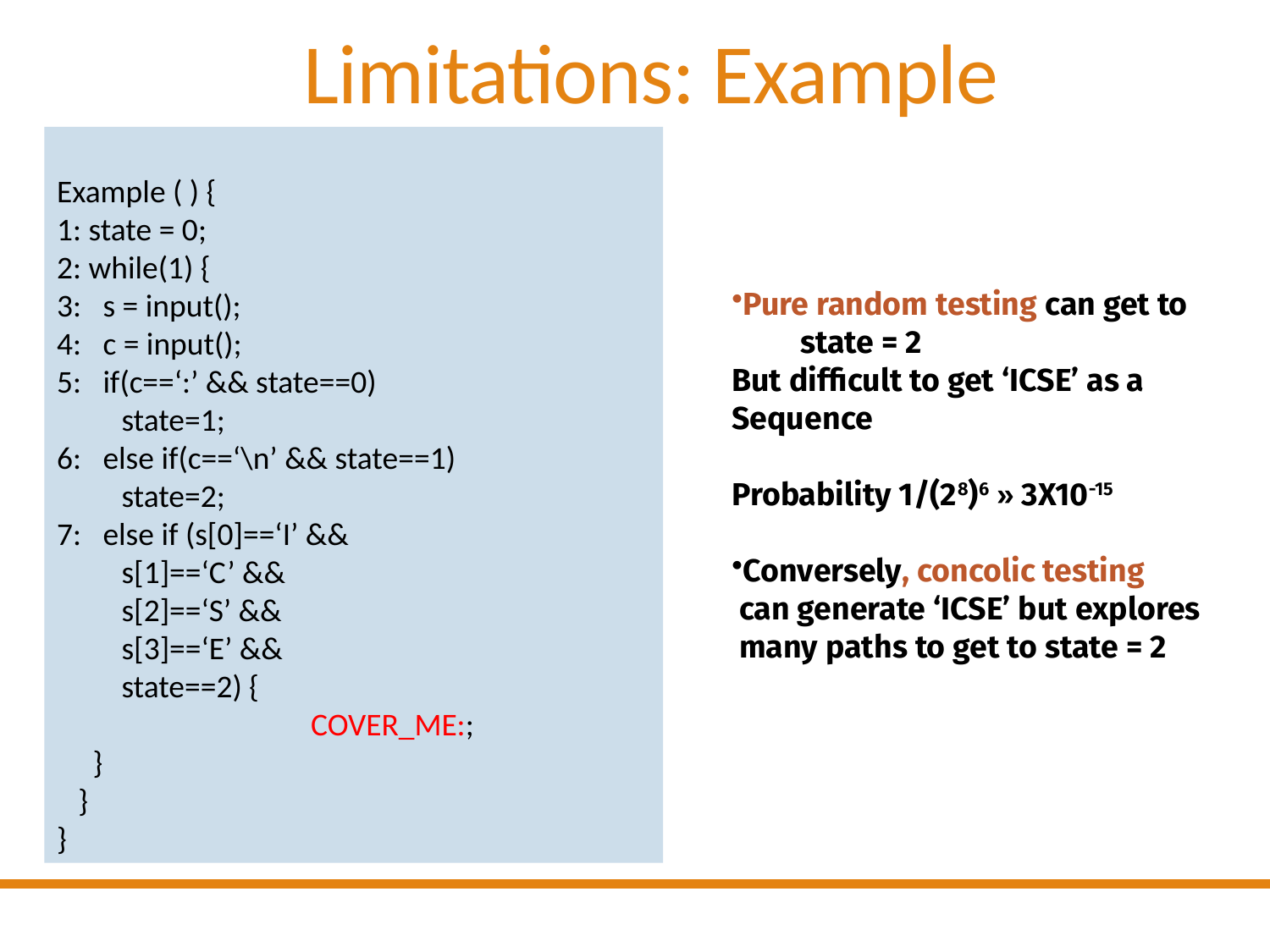

# Limitations: Example

Example ( ) {
1: state = 0;
2: while(1) {
3:   s = input();
4:   c = input();
5:   if(c==‘:’ && state==0)
         state=1;
6:   else if(c==‘\n’ && state==1)
         state=2;
7:   else if (s[0]==‘I’ &&
         s[1]==‘C’ &&
         s[2]==‘S’ &&
         s[3]==‘E’ &&
         state==2) {
		COVER_ME:;
     }
   }
}
Pure random testing can get to
         state = 2
But difficult to get ‘ICSE’ as a
Sequence

Probability 1/(28)6 » 3X10-15

Conversely, concolic testing
 can generate ‘ICSE’ but explores
 many paths to get to state = 2